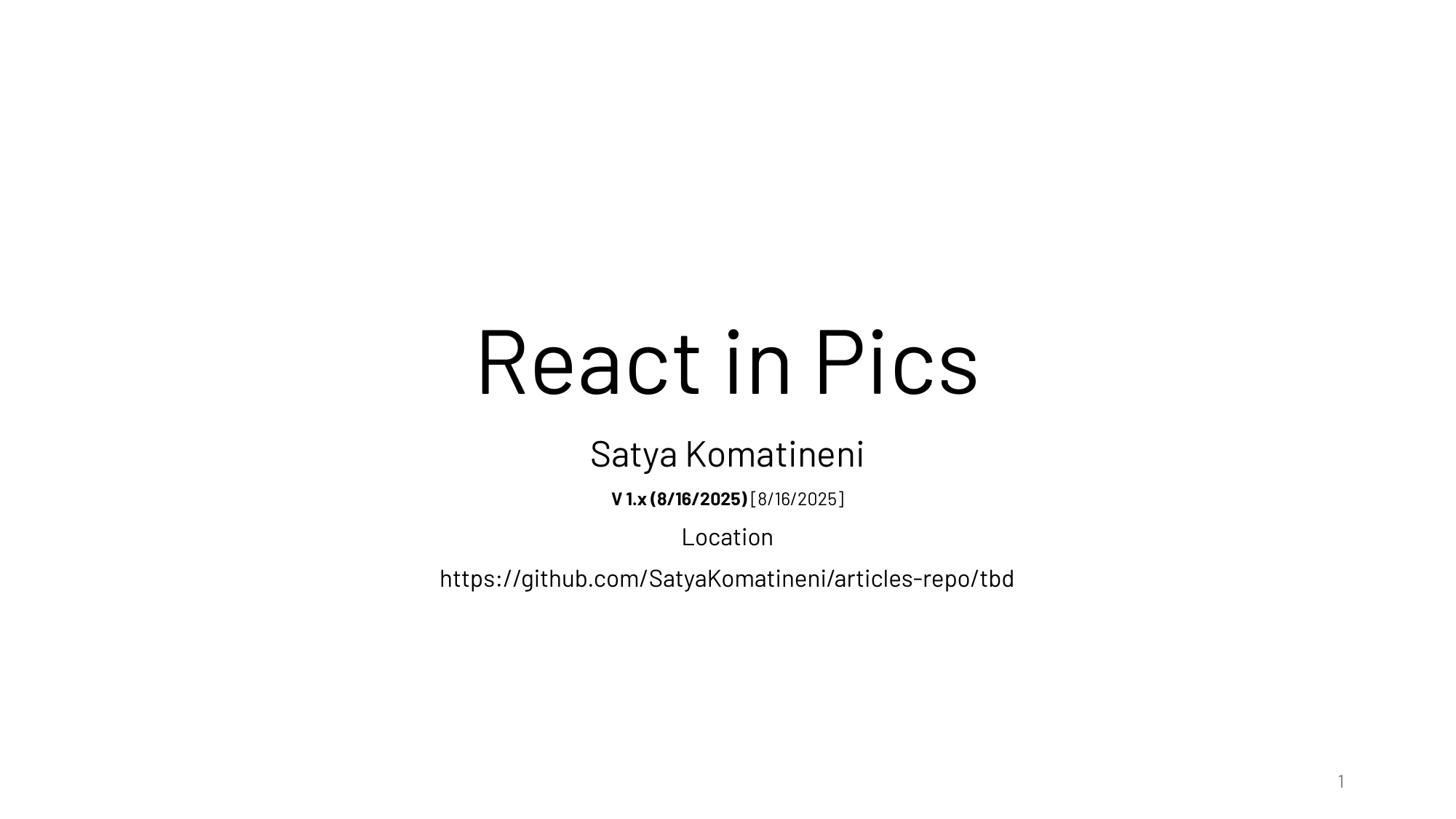

# React in Pics
Satya Komatineni
V 1.x (8/16/2025) [8/16/2025]
Location
https://github.com/SatyaKomatineni/articles-repo/tbd
1